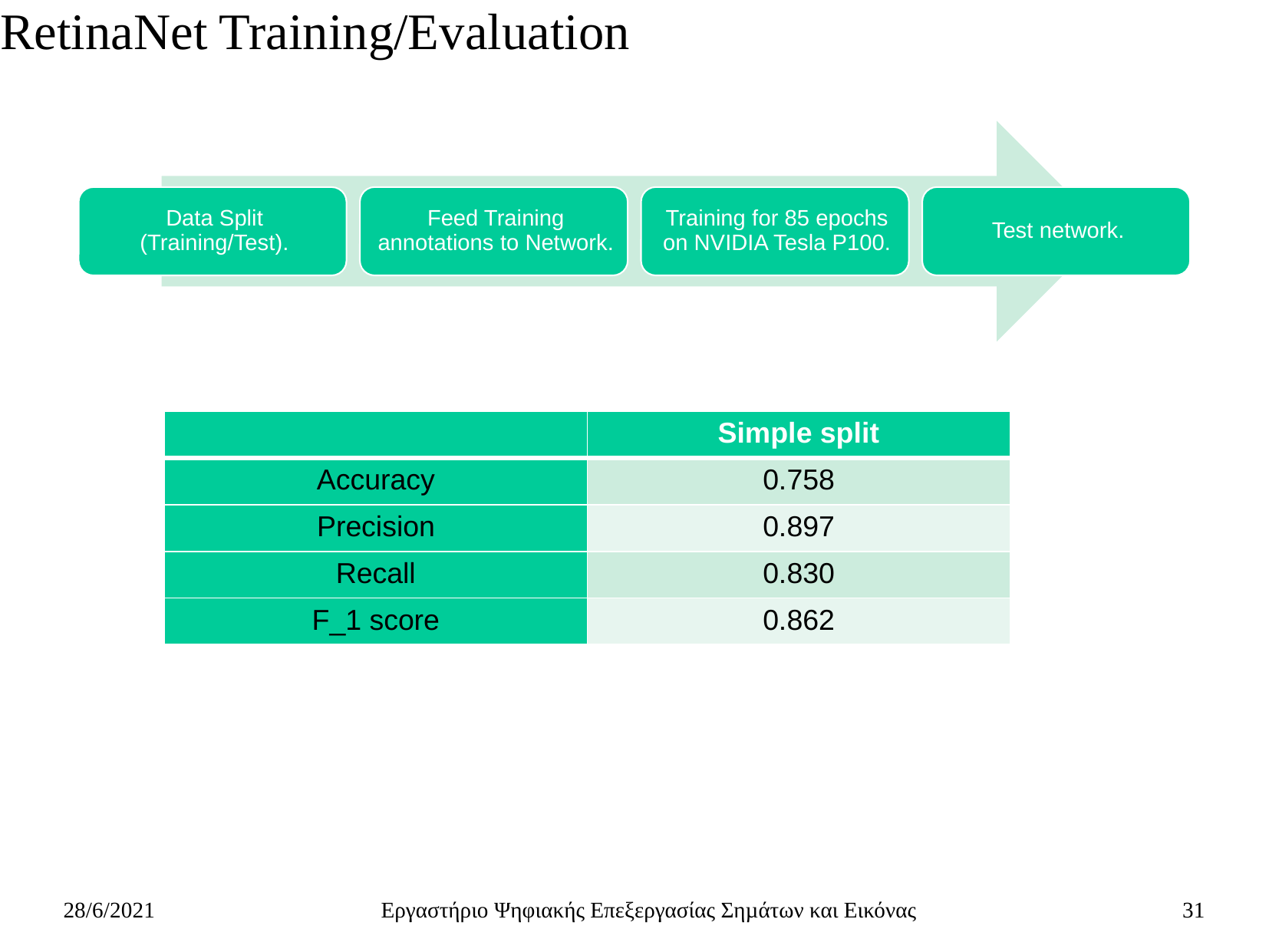

# RetinaNet Training/Evaluation

Data Split (Training/Test).
Feed Training annotations to Network.
Training for 85 epochs on NVIDIA Tesla P100.
Test network.
|  | Simple split |
| --- | --- |
| Accuracy | 0.758 |
| Precision | 0.897 |
| Recall | 0.830 |
| F\_1 score | 0.862 |
28/6/2021
Εργαστήριο Ψηφιακής Επεξεργασίας Σηµάτων και Εικόνας
31